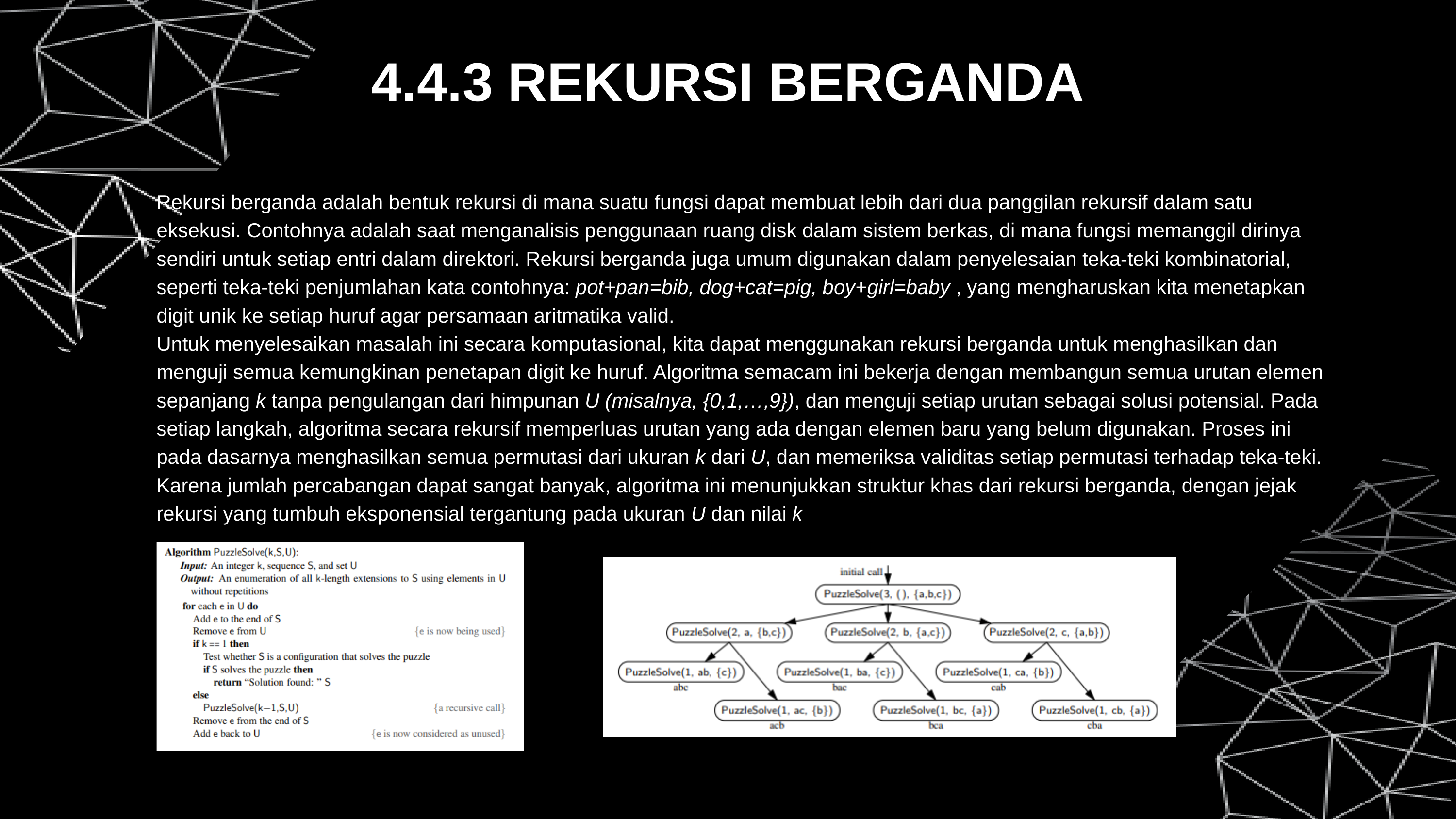

4.4.3 REKURSI BERGANDA
Rekursi berganda adalah bentuk rekursi di mana suatu fungsi dapat membuat lebih dari dua panggilan rekursif dalam satu eksekusi. Contohnya adalah saat menganalisis penggunaan ruang disk dalam sistem berkas, di mana fungsi memanggil dirinya sendiri untuk setiap entri dalam direktori. Rekursi berganda juga umum digunakan dalam penyelesaian teka-teki kombinatorial, seperti teka-teki penjumlahan kata contohnya: pot+pan=bib, dog+cat=pig, boy+girl=baby , yang mengharuskan kita menetapkan digit unik ke setiap huruf agar persamaan aritmatika valid.
Untuk menyelesaikan masalah ini secara komputasional, kita dapat menggunakan rekursi berganda untuk menghasilkan dan menguji semua kemungkinan penetapan digit ke huruf. Algoritma semacam ini bekerja dengan membangun semua urutan elemen sepanjang k tanpa pengulangan dari himpunan U (misalnya, {0,1,…,9}), dan menguji setiap urutan sebagai solusi potensial. Pada setiap langkah, algoritma secara rekursif memperluas urutan yang ada dengan elemen baru yang belum digunakan. Proses ini pada dasarnya menghasilkan semua permutasi dari ukuran k dari U, dan memeriksa validitas setiap permutasi terhadap teka-teki. Karena jumlah percabangan dapat sangat banyak, algoritma ini menunjukkan struktur khas dari rekursi berganda, dengan jejak rekursi yang tumbuh eksponensial tergantung pada ukuran U dan nilai k